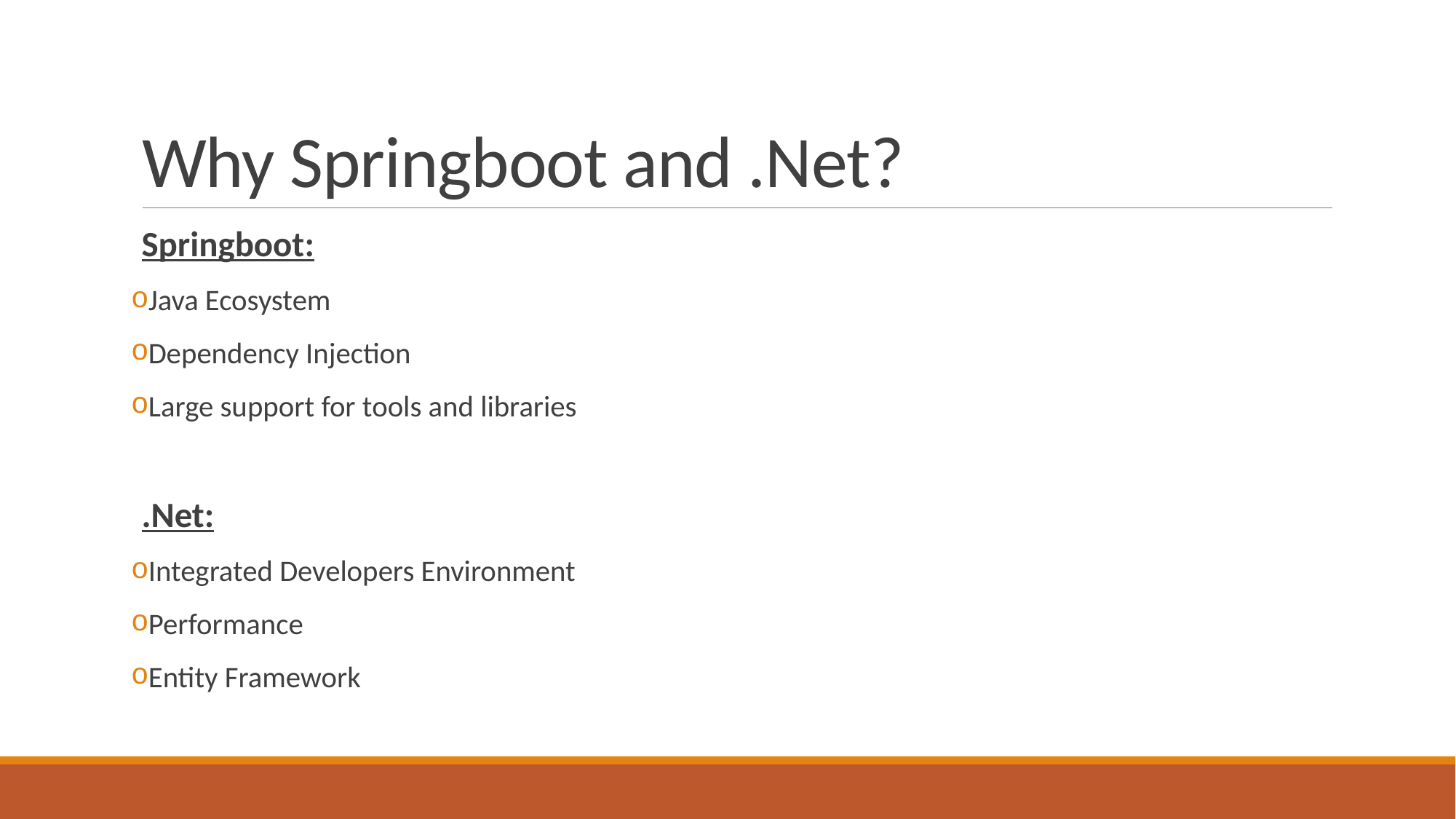

# Why Springboot and .Net?
Springboot:
Java Ecosystem
Dependency Injection
Large support for tools and libraries

.Net:
Integrated Developers Environment
Performance
Entity Framework